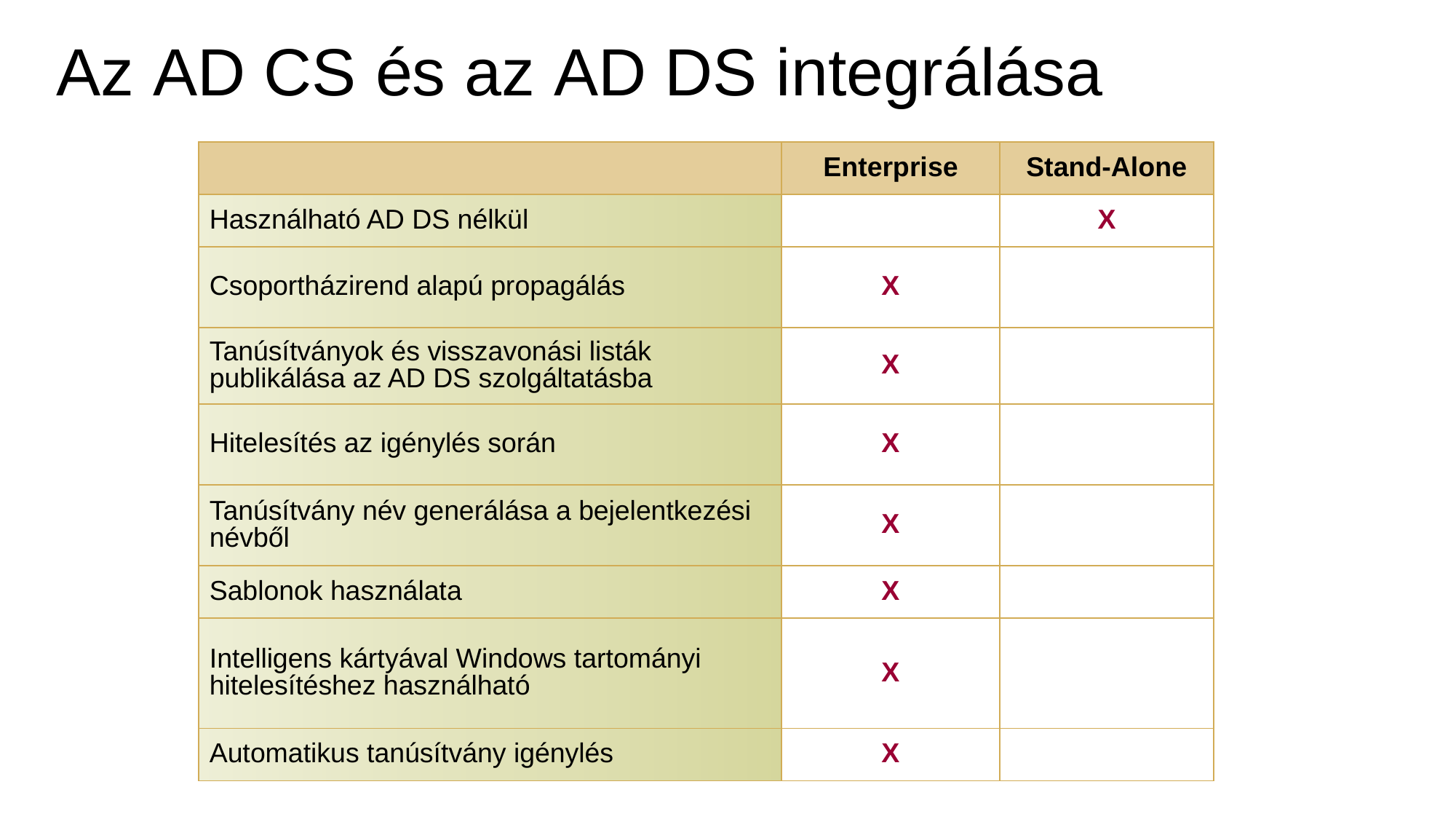

Az AD CS és az AD DS integrálása
|  | Enterprise | Stand-Alone |
| --- | --- | --- |
| Használható AD DS nélkül |  | X |
| Csoportházirend alapú propagálás | X |  |
| Tanúsítványok és visszavonási listák publikálása az AD DS szolgáltatásba | X |  |
| Hitelesítés az igénylés során | X |  |
| Tanúsítvány név generálása a bejelentkezési névből | X |  |
| Sablonok használata | X |  |
| Intelligens kártyával Windows tartományi hitelesítéshez használható | X |  |
| Automatikus tanúsítvány igénylés | X |  |